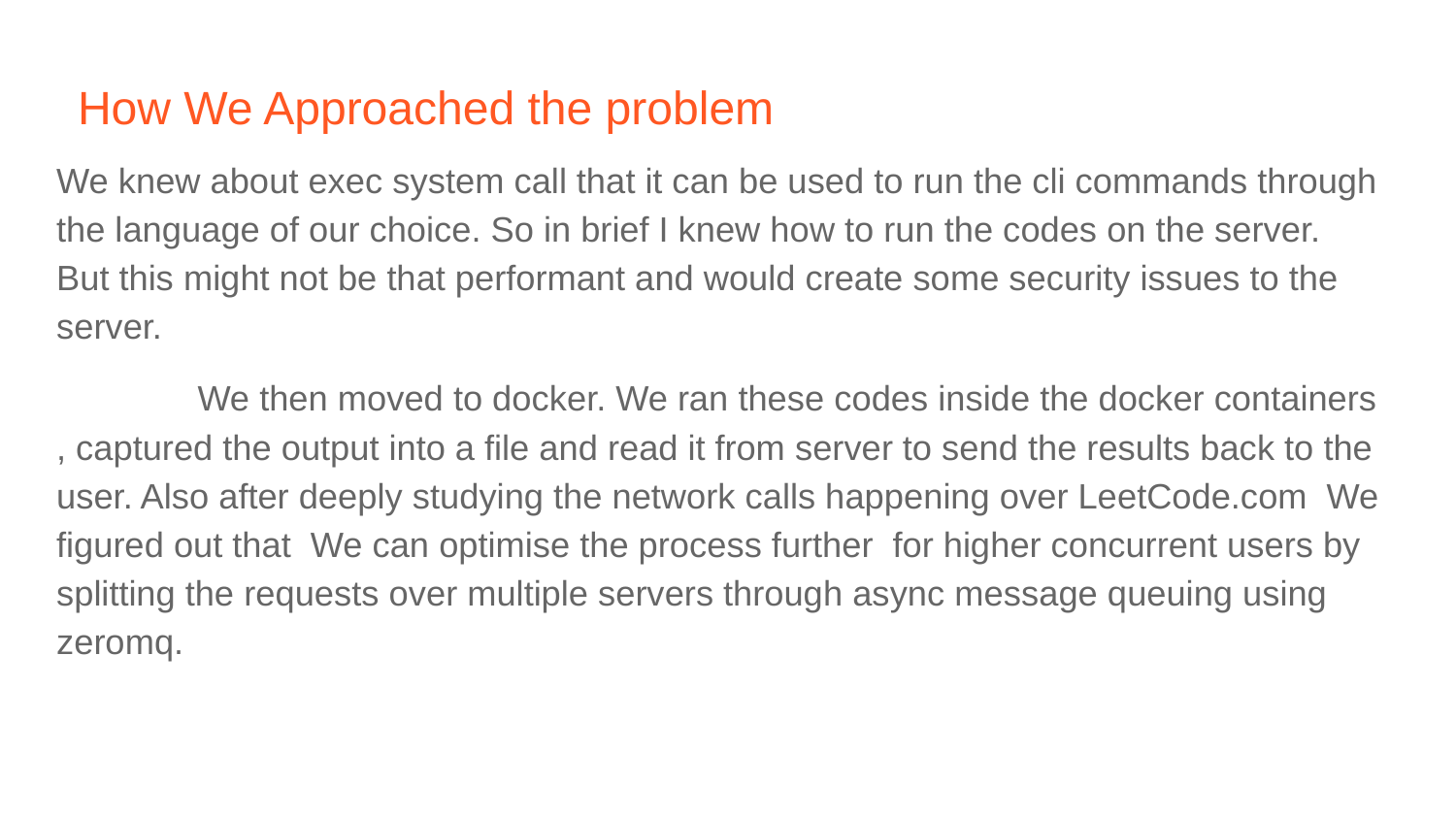

# How We Approached the problem
We knew about exec system call that it can be used to run the cli commands through the language of our choice. So in brief I knew how to run the codes on the server. But this might not be that performant and would create some security issues to the server.
		We then moved to docker. We ran these codes inside the docker containers , captured the output into a file and read it from server to send the results back to the user. Also after deeply studying the network calls happening over LeetCode.com  We figured out that  We can optimise the process further  for higher concurrent users by splitting the requests over multiple servers through async message queuing using zeromq.